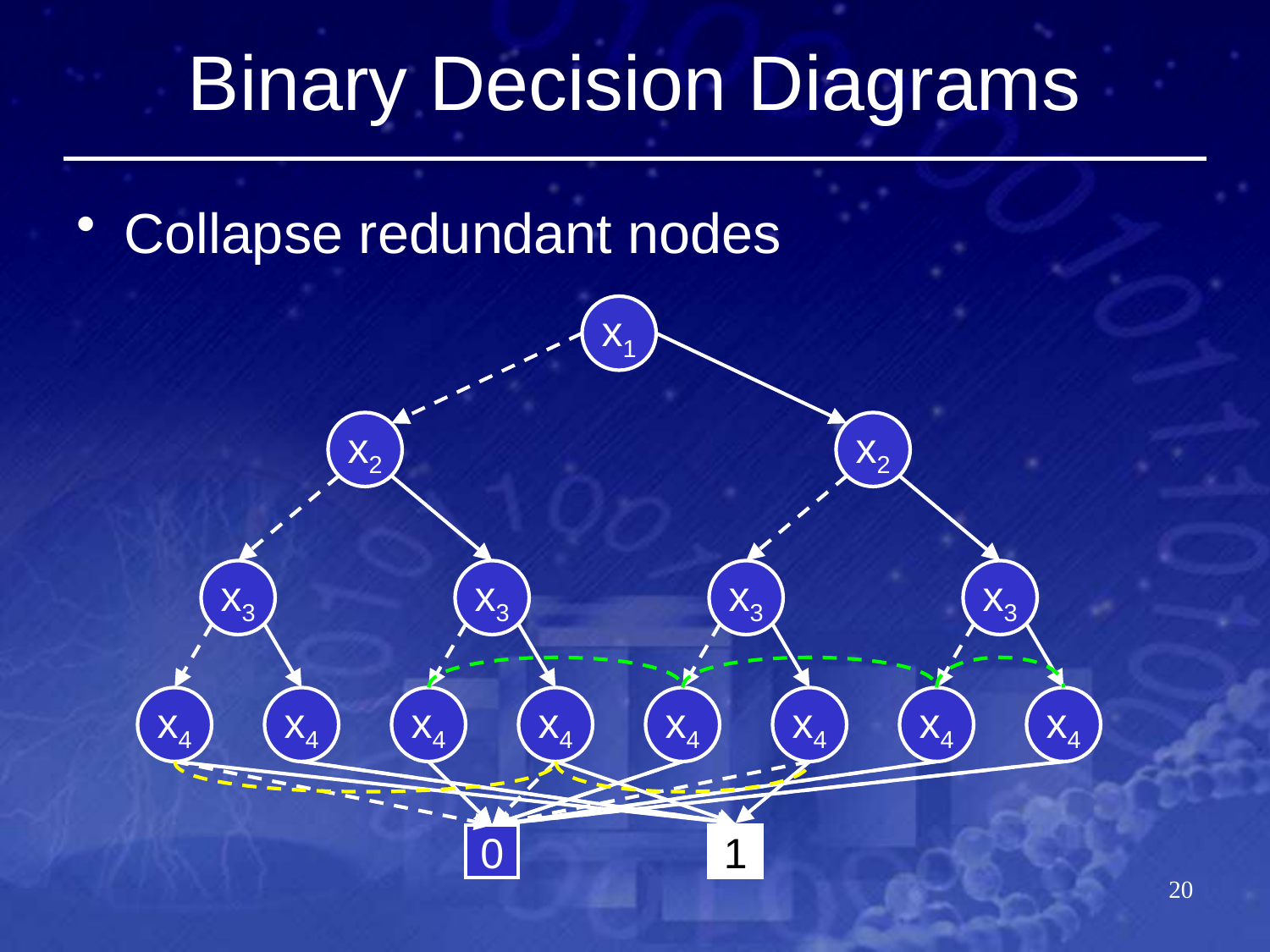

# Binary Decision Diagrams
Collapse redundant nodes
x1
x2
x2
x3
x3
x3
x3
x4
x4
x4
x4
x4
x4
x4
x4
0
1
20